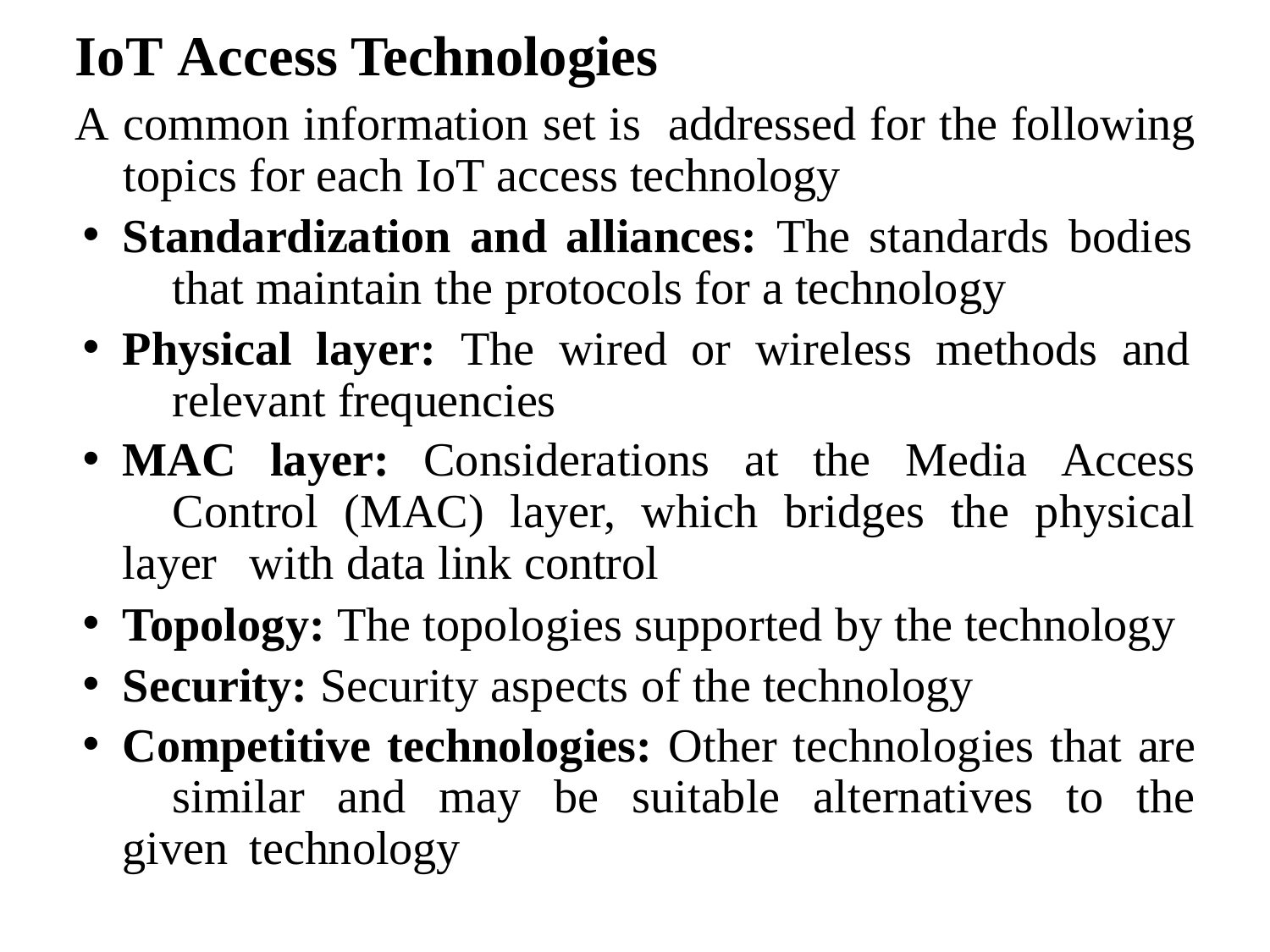

# IoT Access Technologies
A common information set is  addressed for the following topics for each IoT access technology
Standardization and alliances: The standards bodies 	that maintain the protocols for a technology
Physical layer: The wired or wireless methods and 	relevant frequencies
MAC  layer:  Considerations  at  the  Media  Access 	Control (MAC) layer, which bridges the physical layer 	with data link control
Topology: The topologies supported by the technology
Security: Security aspects of the technology
Competitive technologies: Other technologies that are 	similar and may be suitable alternatives to the given 	technology